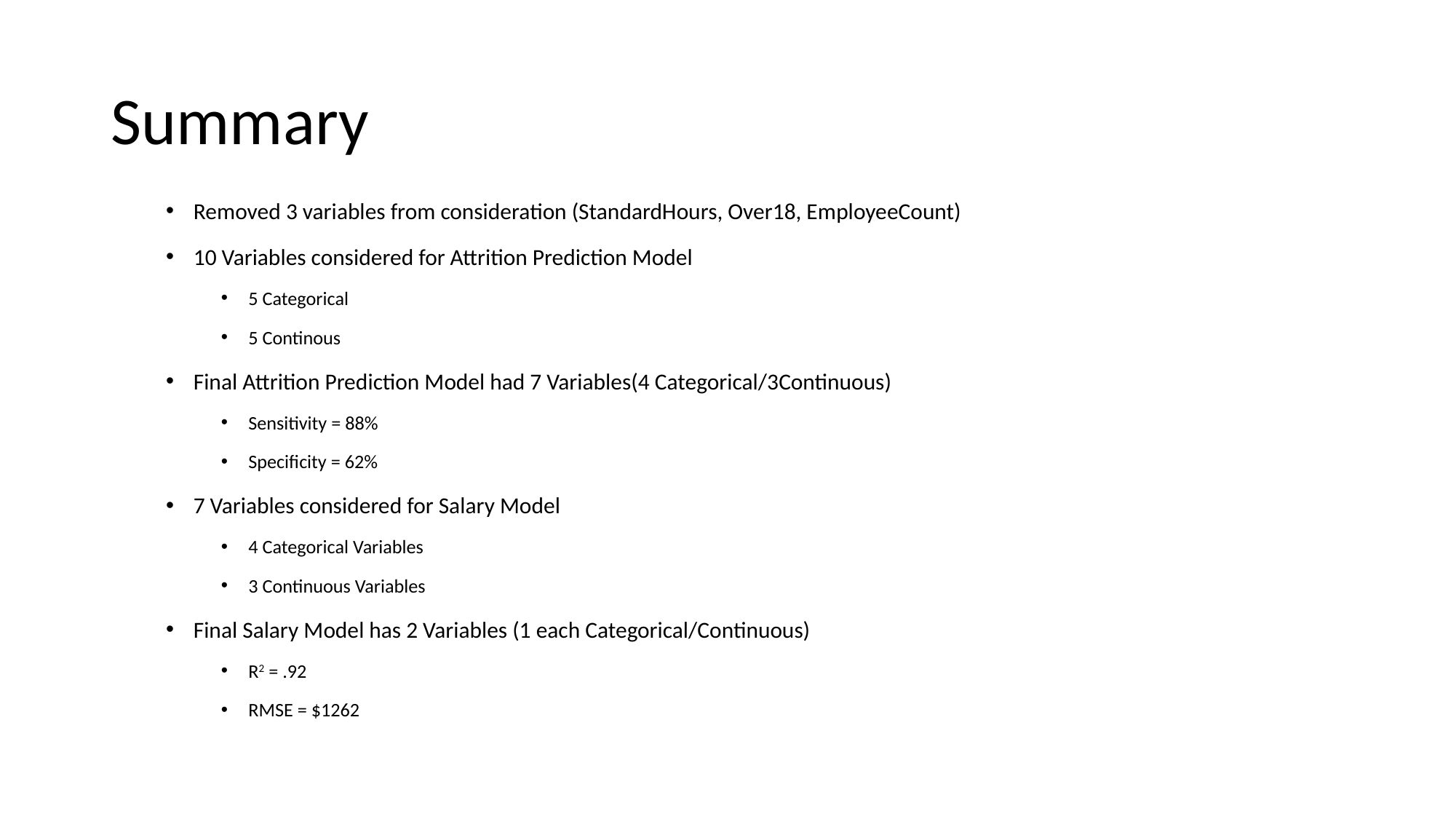

# Summary
Removed 3 variables from consideration (StandardHours, Over18, EmployeeCount)
10 Variables considered for Attrition Prediction Model
5 Categorical
5 Continous
Final Attrition Prediction Model had 7 Variables(4 Categorical/3Continuous)
Sensitivity = 88%
Specificity = 62%
7 Variables considered for Salary Model
4 Categorical Variables
3 Continuous Variables
Final Salary Model has 2 Variables (1 each Categorical/Continuous)
R2 = .92
RMSE = $1262